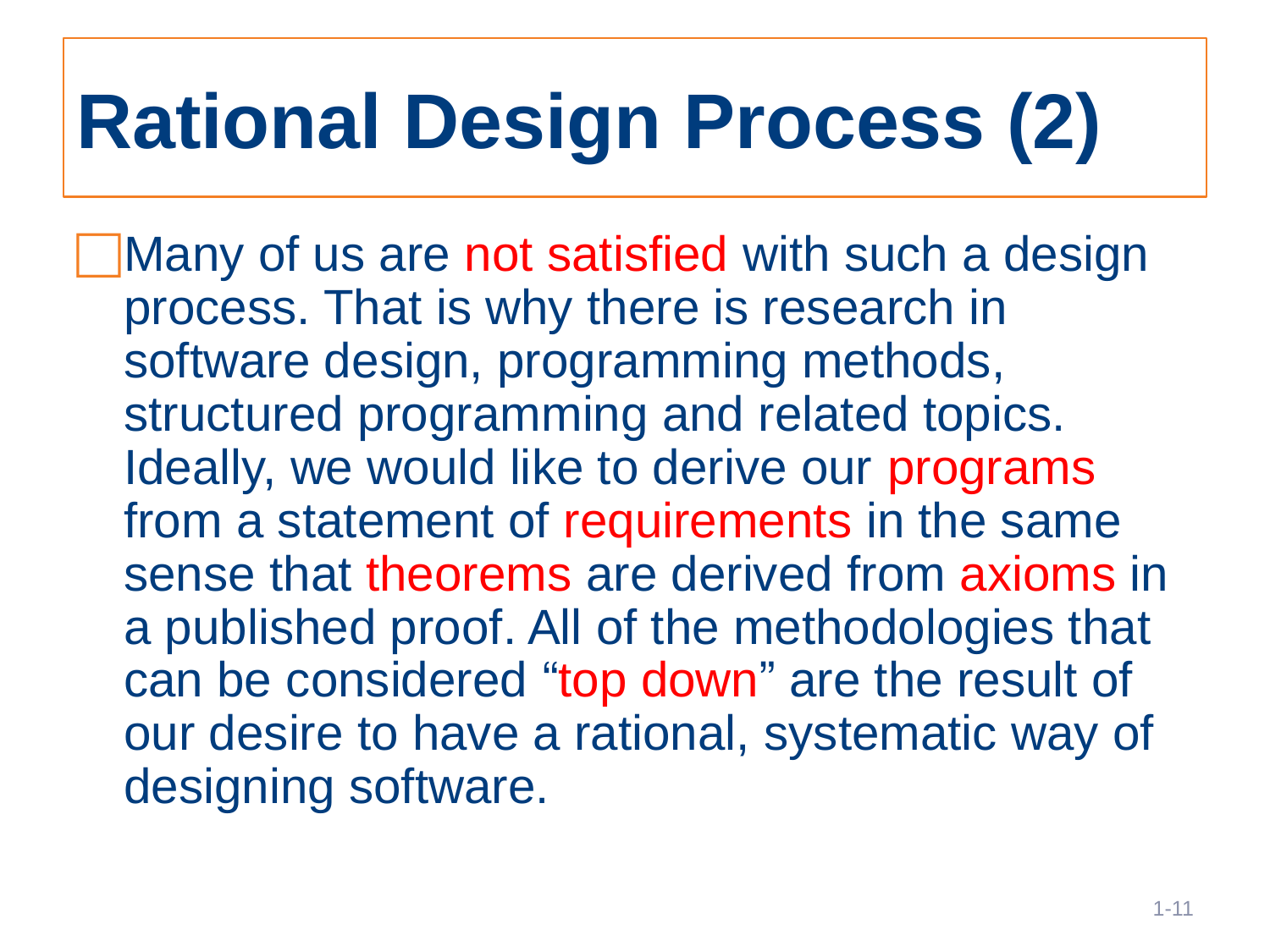

# Rational Design Process (2)
Many of us are not satisfied with such a design process. That is why there is research in software design, programming methods, structured programming and related topics. Ideally, we would like to derive our programs from a statement of requirements in the same sense that theorems are derived from axioms in a published proof. All of the methodologies that can be considered “top down” are the result of our desire to have a rational, systematic way of designing software.
11